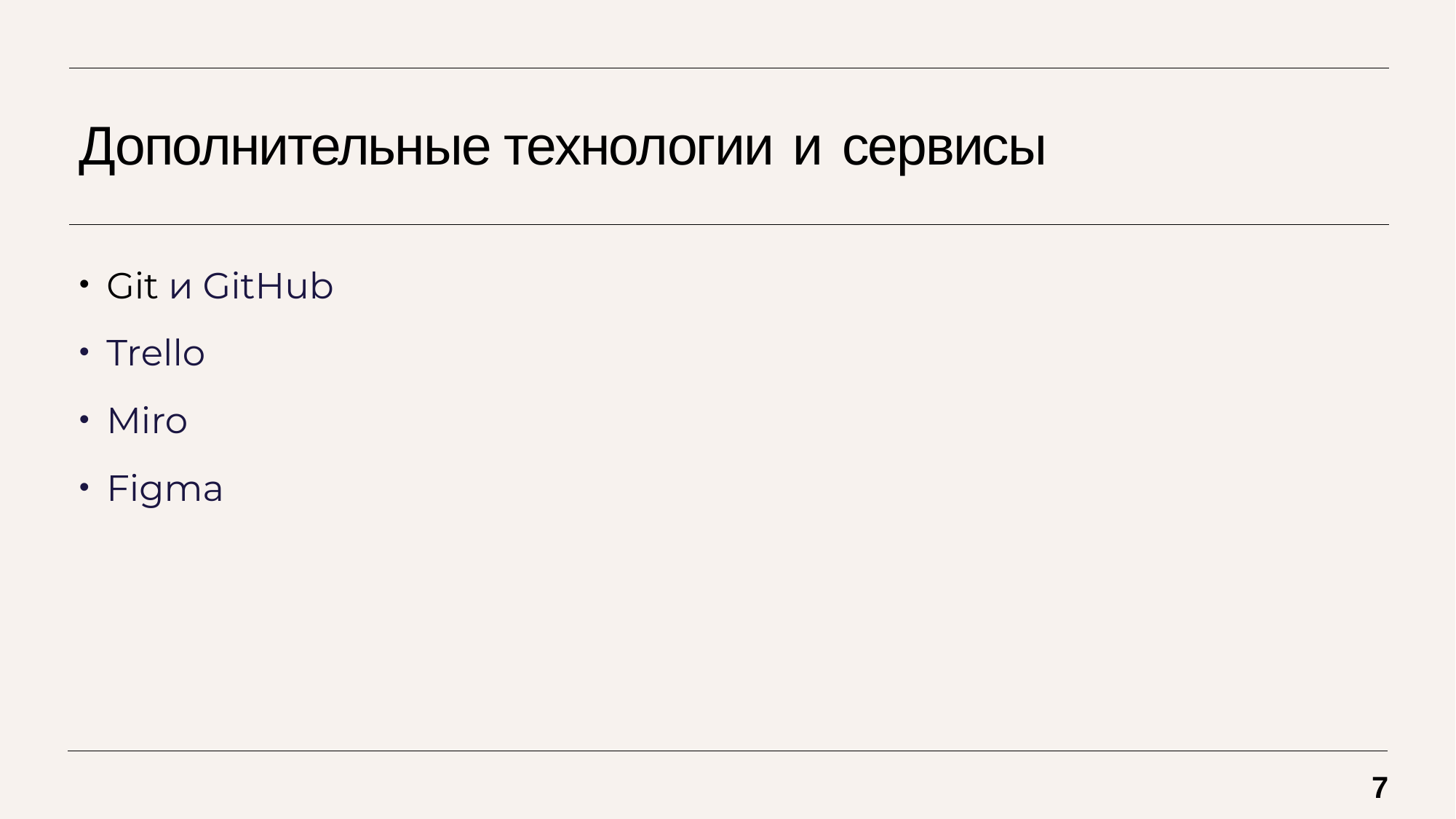

# Дополнительные   технологии  и  сервисы
Git и GitHub
Trello
Miro
Figma
7